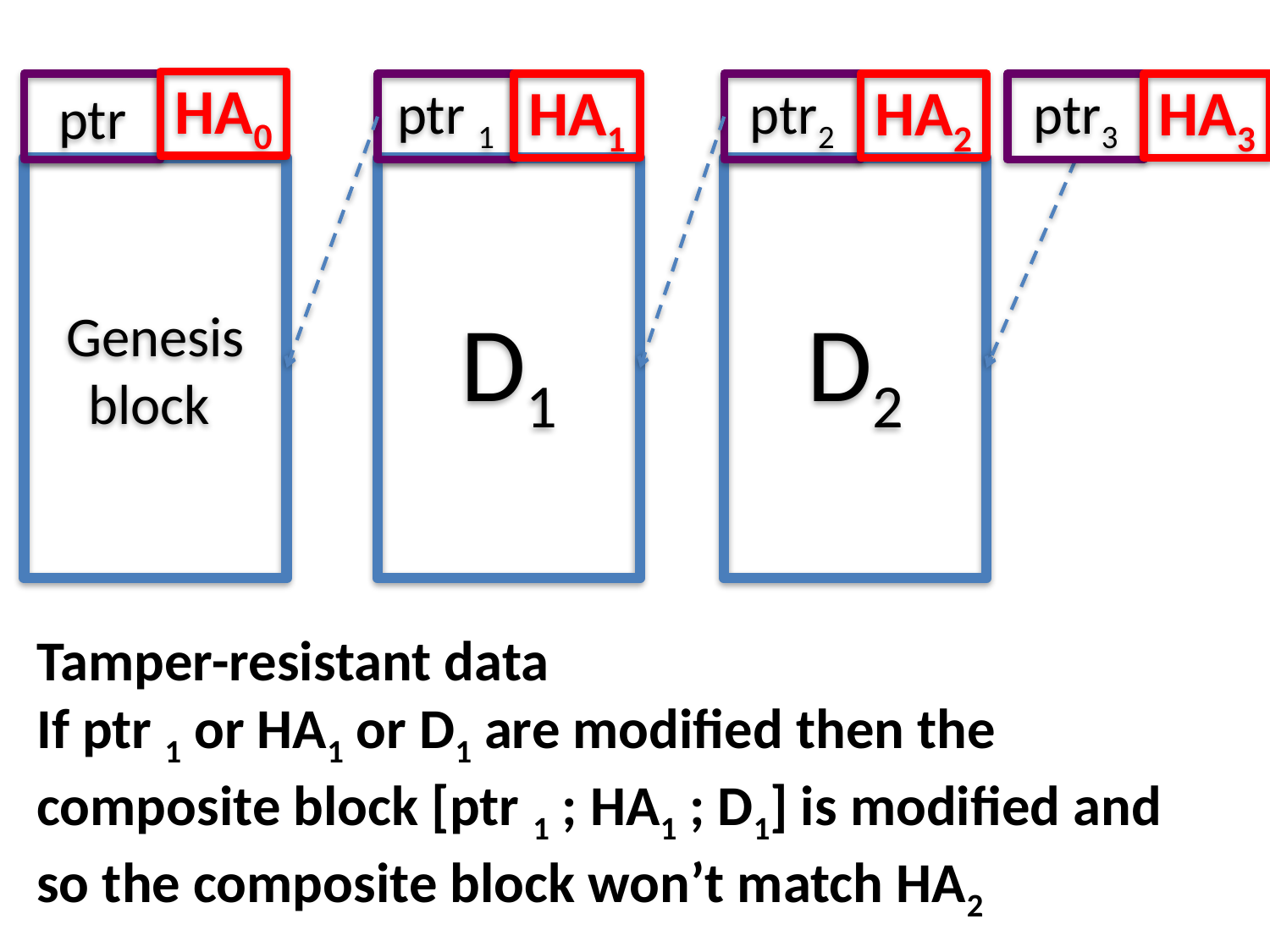

HA0
ptr
ptr 1
HA1
ptr2
HA2
ptr3
HA3
Genesis block
D1
D2
Tamper-resistant data
If ptr 1 or HA1 or D1 are modified then the composite block [ptr 1 ; HA1 ; D1] is modified and so the composite block won’t match HA2